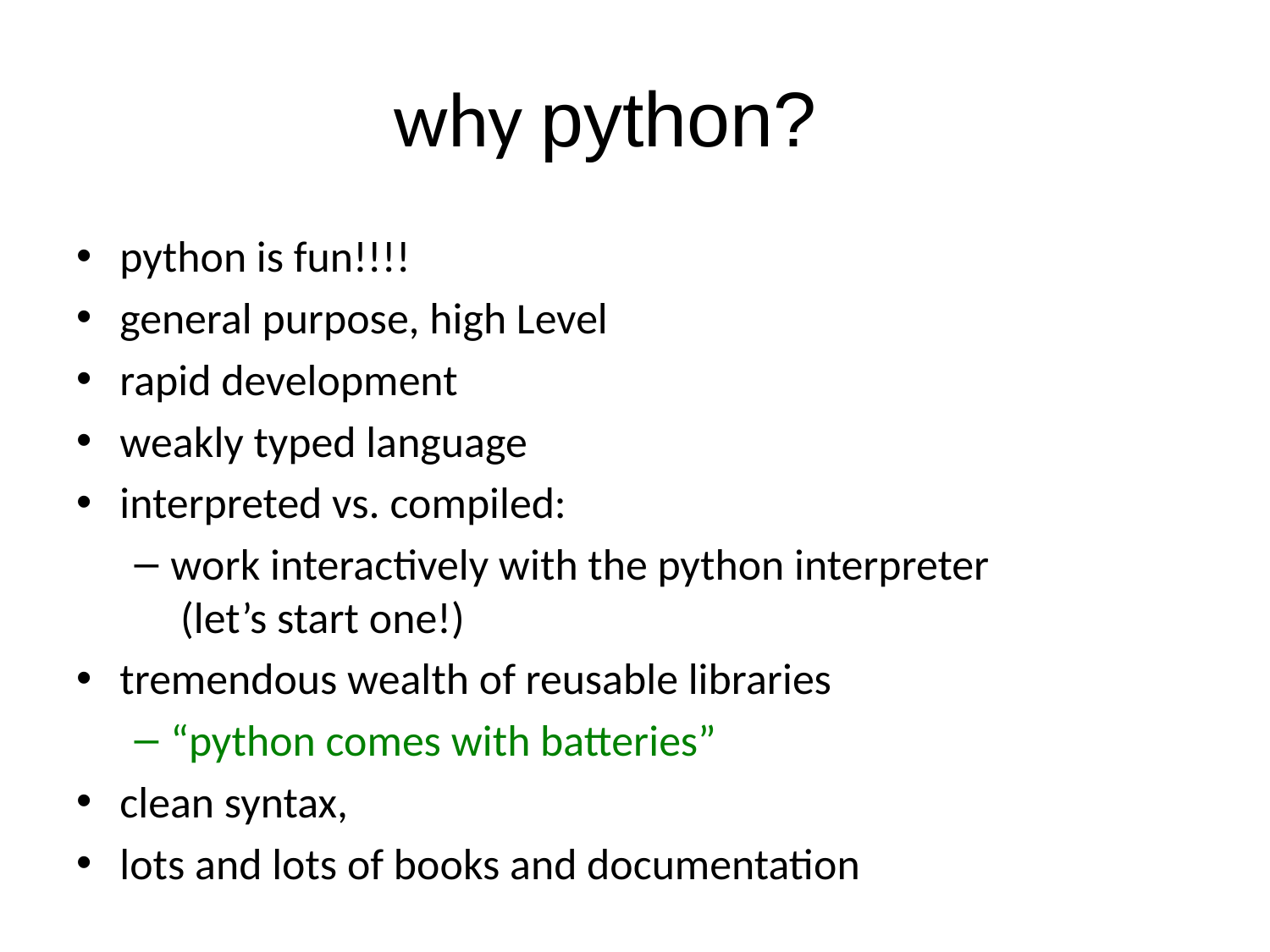

# why python?
python is fun!!!!
general purpose, high Level
rapid development
weakly typed language
interpreted vs. compiled:
work interactively with the python interpreter
 (let’s start one!)
tremendous wealth of reusable libraries
“python comes with batteries”
clean syntax,
lots and lots of books and documentation